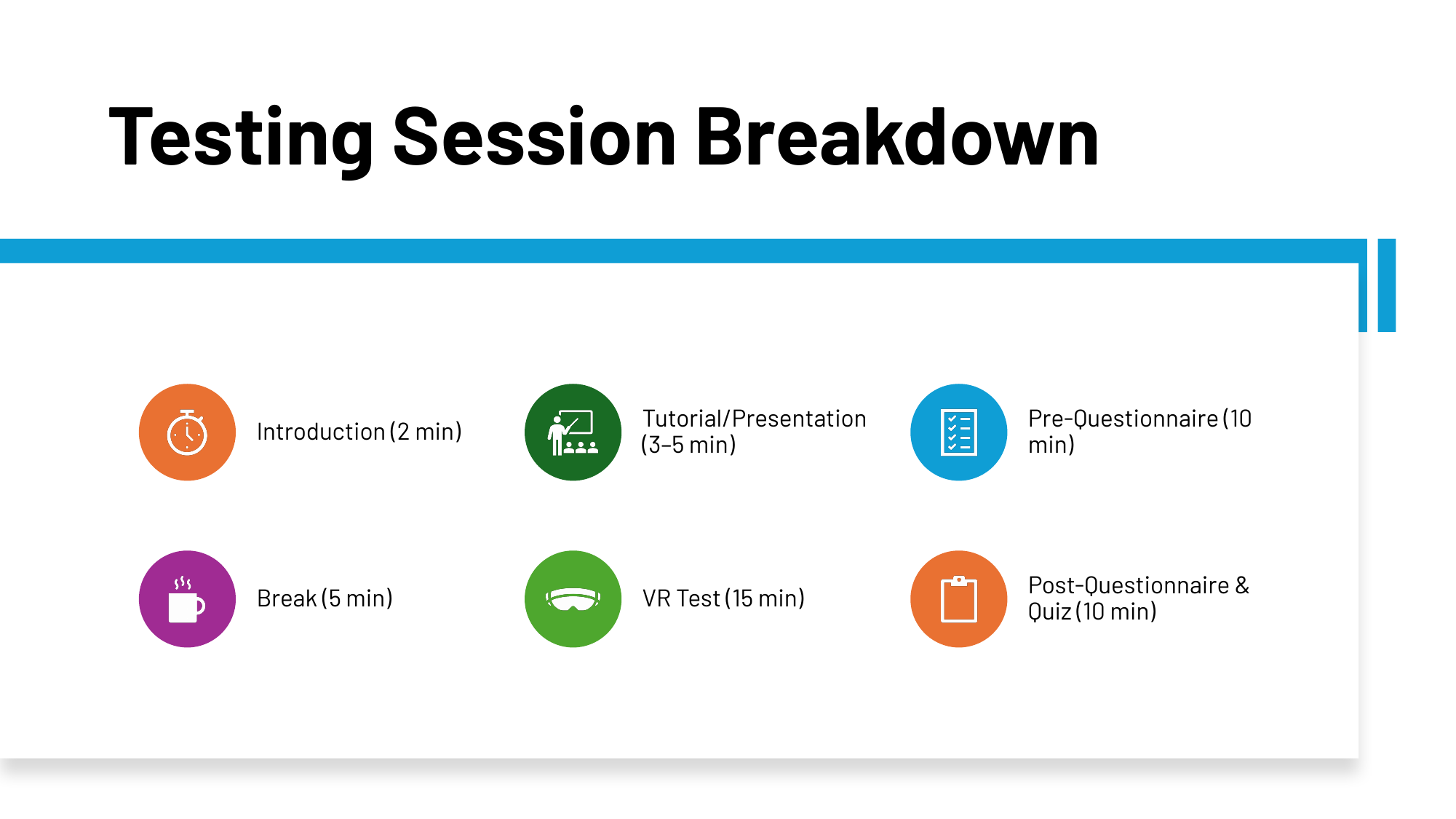

# Testing Session Breakdown

Introduction (2 min)
Tutorial/Presentation (3–5 min)
Pre-Questionnaire (10 min)
Break (5 min)
VR Test (15 min)
Post-Questionnaire & Quiz (10 min)